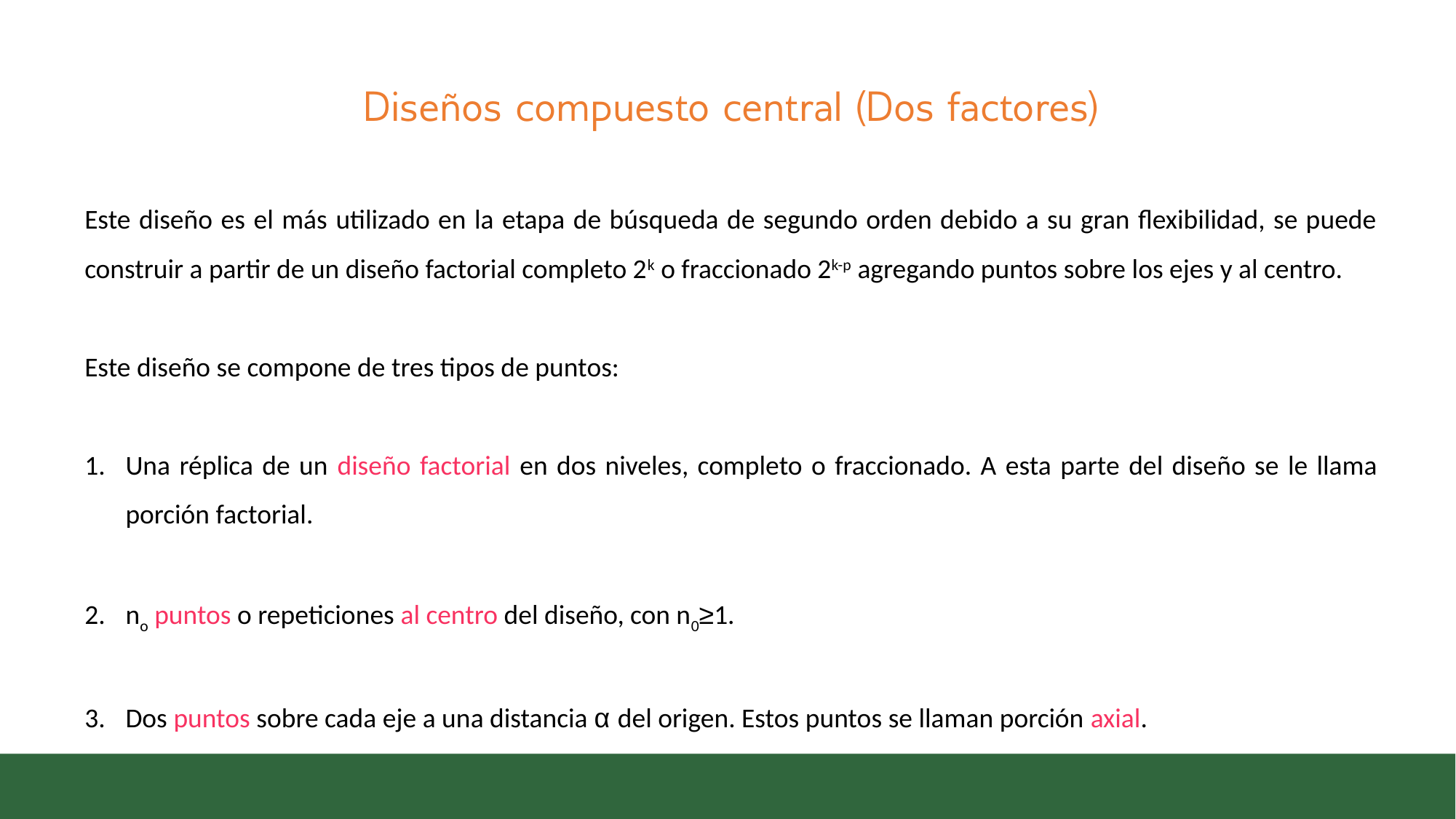

Diseños compuesto central (Dos factores)

Este diseño es el más utilizado en la etapa de búsqueda de segundo orden debido a su gran flexibilidad, se puede construir a partir de un diseño factorial completo 2k o fraccionado 2k-p agregando puntos sobre los ejes y al centro.

Este diseño se compone de tres tipos de puntos:

Una réplica de un diseño factorial en dos niveles, completo o fraccionado. A esta parte del diseño se le llama porción factorial.

no puntos o repeticiones al centro del diseño, con n0≥1.

Dos puntos sobre cada eje a una distancia α del origen. Estos puntos se llaman porción axial.